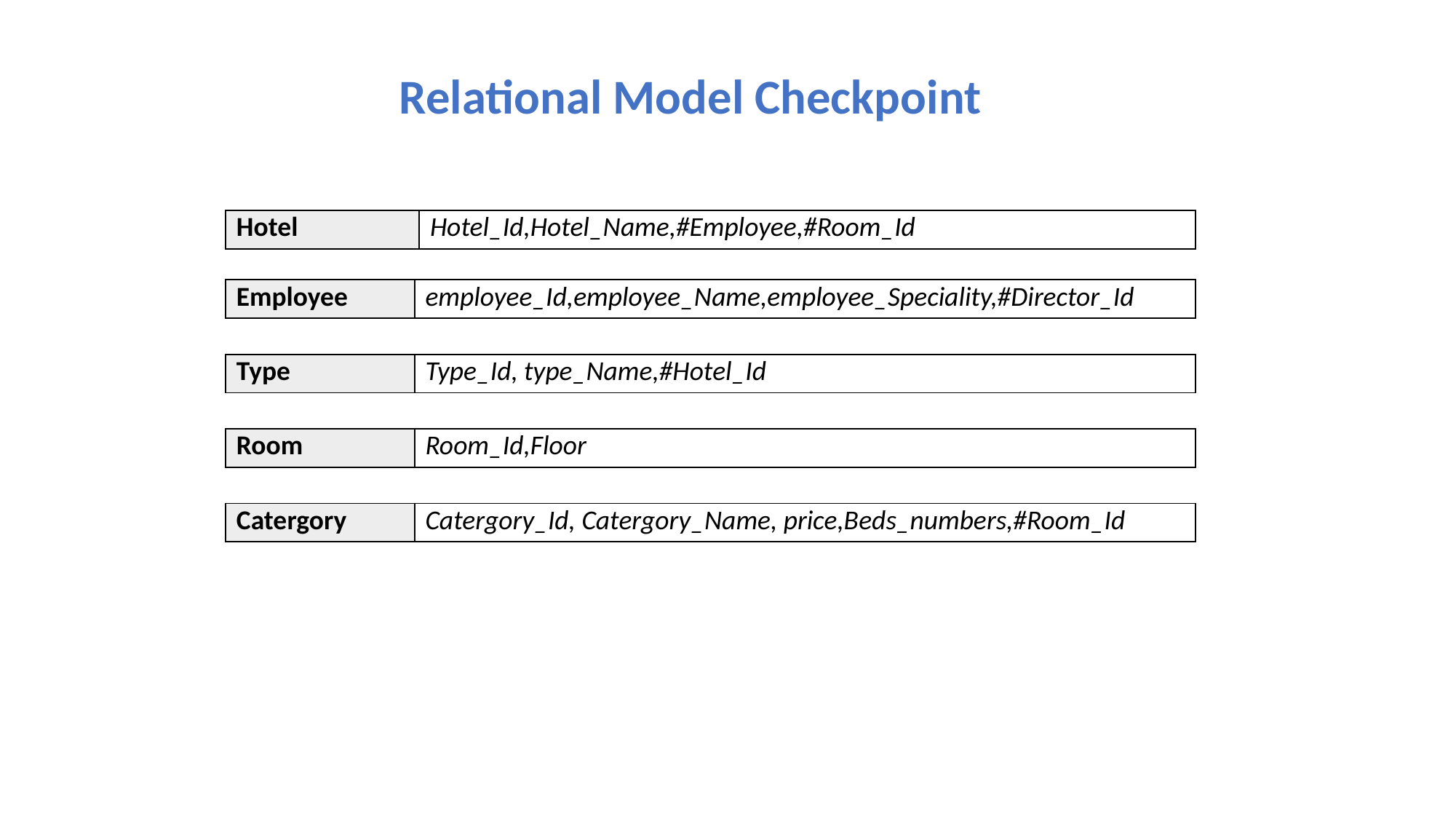

# Relational Model Checkpoint
| Hotel | Hotel\_Id,Hotel\_Name,#Employee,#Room\_Id |
| --- | --- |
| Employee | employee\_Id,employee\_Name,employee\_Speciality,#Director\_Id |
| --- | --- |
| Type | Type\_Id, type\_Name,#Hotel\_Id |
| --- | --- |
| Room | Room\_Id,Floor |
| --- | --- |
| Catergory | Catergory\_Id, Catergory\_Name, price,Beds\_numbers,#Room\_Id |
| --- | --- |